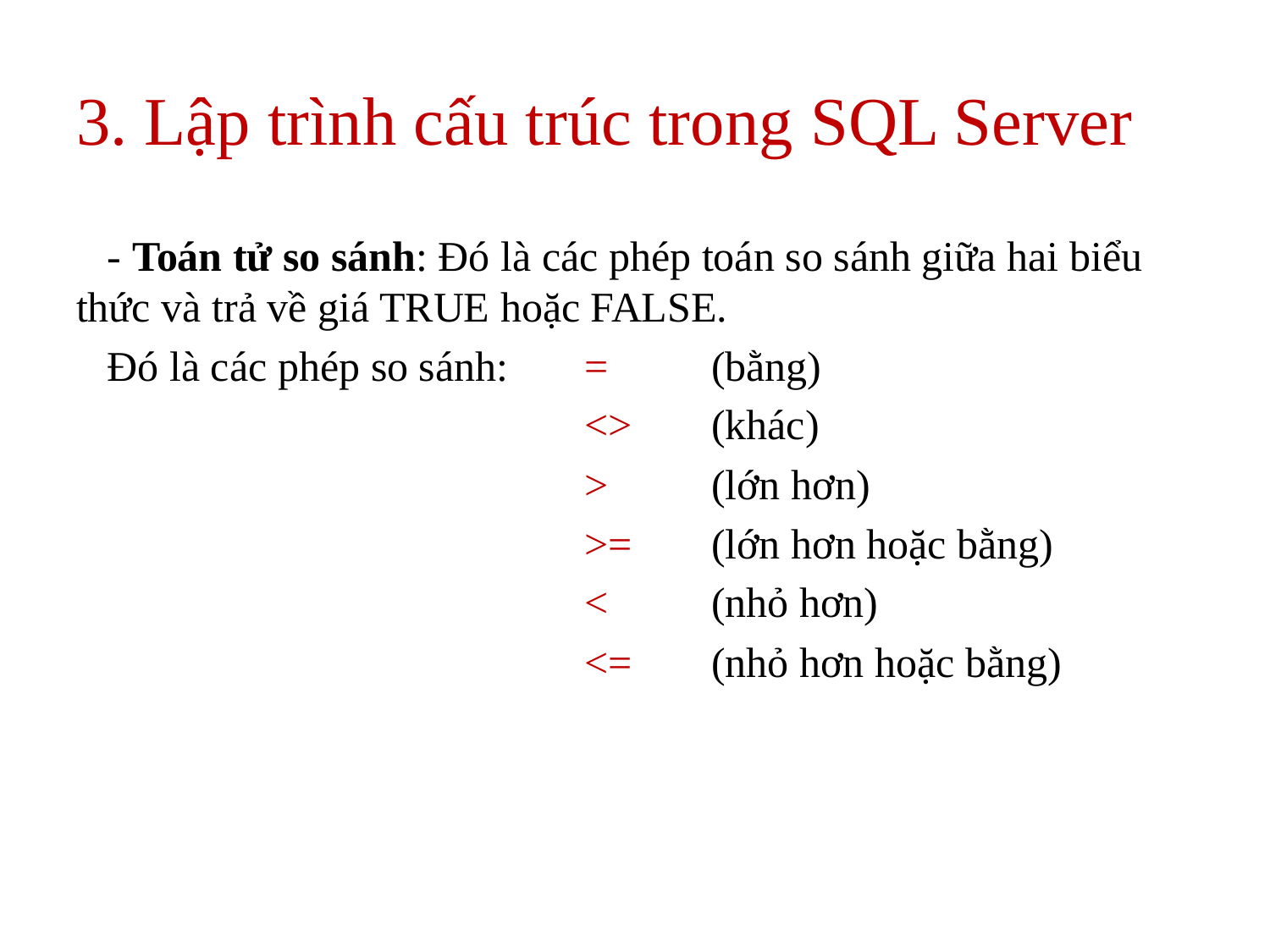

# 3. Lập trình cấu trúc trong SQL Server
- Toán tử so sánh: Đó là các phép toán so sánh giữa hai biểu thức và trả về giá TRUE hoặc FALSE.
Đó là các phép so sánh: 	= 	(bằng)
				<> 	(khác)
				> 	(lớn hơn)
				>= 	(lớn hơn hoặc bằng)
				<	(nhỏ hơn)
				<= 	(nhỏ hơn hoặc bằng)